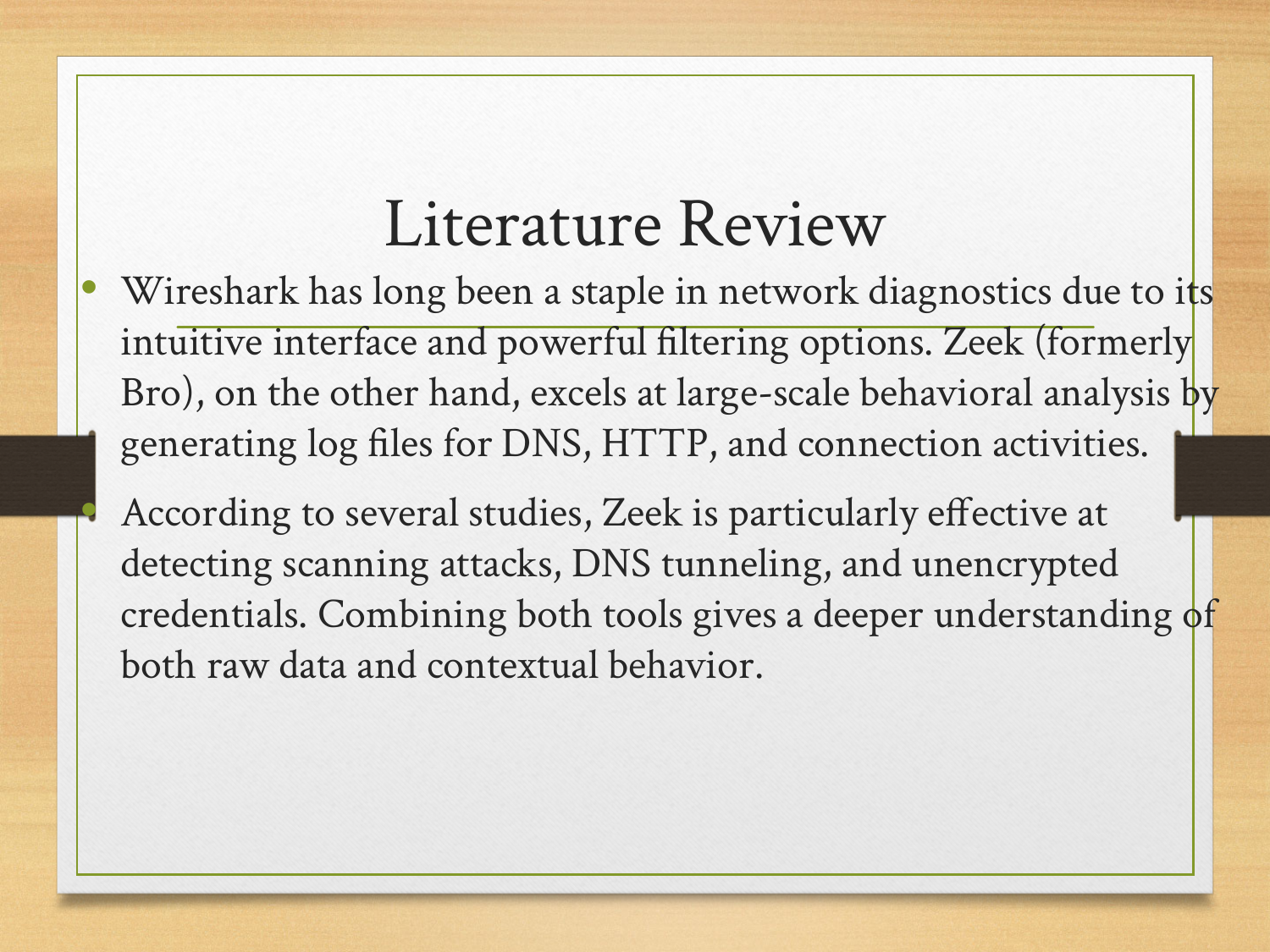

# Literature Review
Wireshark has long been a staple in network diagnostics due to its intuitive interface and powerful filtering options. Zeek (formerly Bro), on the other hand, excels at large-scale behavioral analysis by generating log files for DNS, HTTP, and connection activities.
According to several studies, Zeek is particularly effective at detecting scanning attacks, DNS tunneling, and unencrypted credentials. Combining both tools gives a deeper understanding of both raw data and contextual behavior.